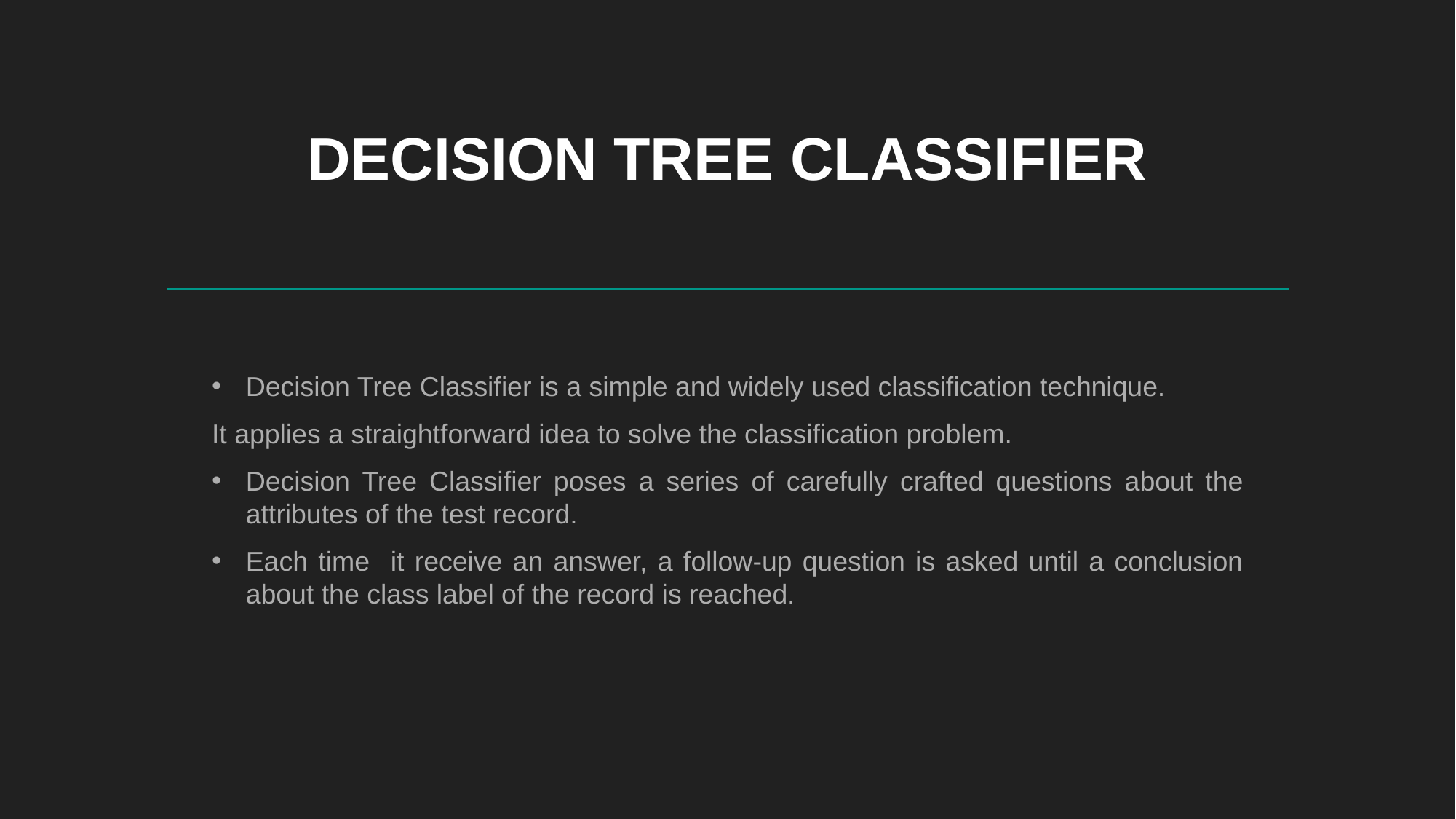

# DECISION TREE CLASSIFIER
Decision Tree Classifier is a simple and widely used classification technique.
It applies a straightforward idea to solve the classification problem.
Decision Tree Classifier poses a series of carefully crafted questions about the attributes of the test record.
Each time  it receive an answer, a follow-up question is asked until a conclusion about the class label of the record is reached.